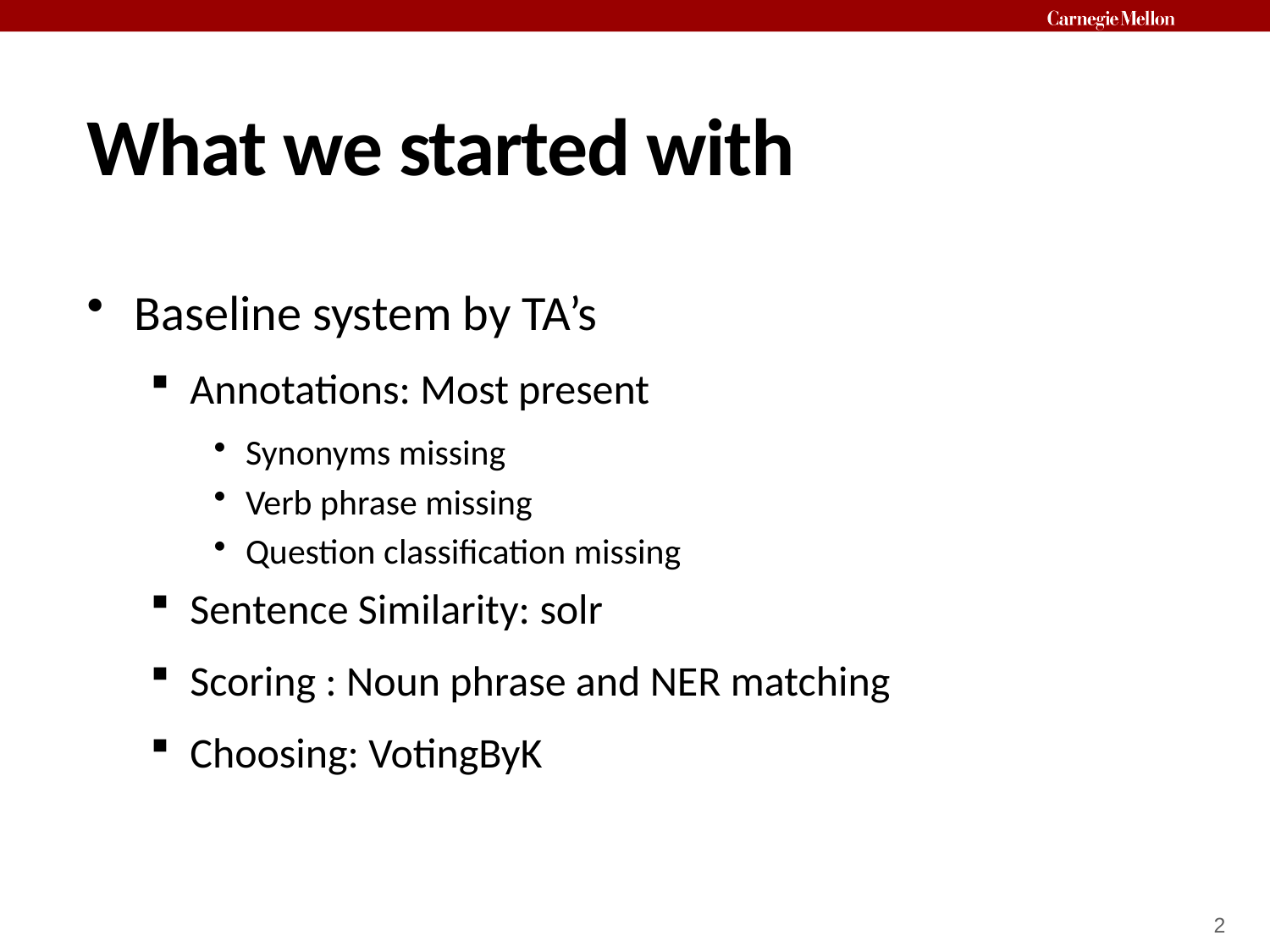

# What we started with
Baseline system by TA’s
Annotations: Most present
Synonyms missing
Verb phrase missing
Question classification missing
Sentence Similarity: solr
Scoring : Noun phrase and NER matching
Choosing: VotingByK
2